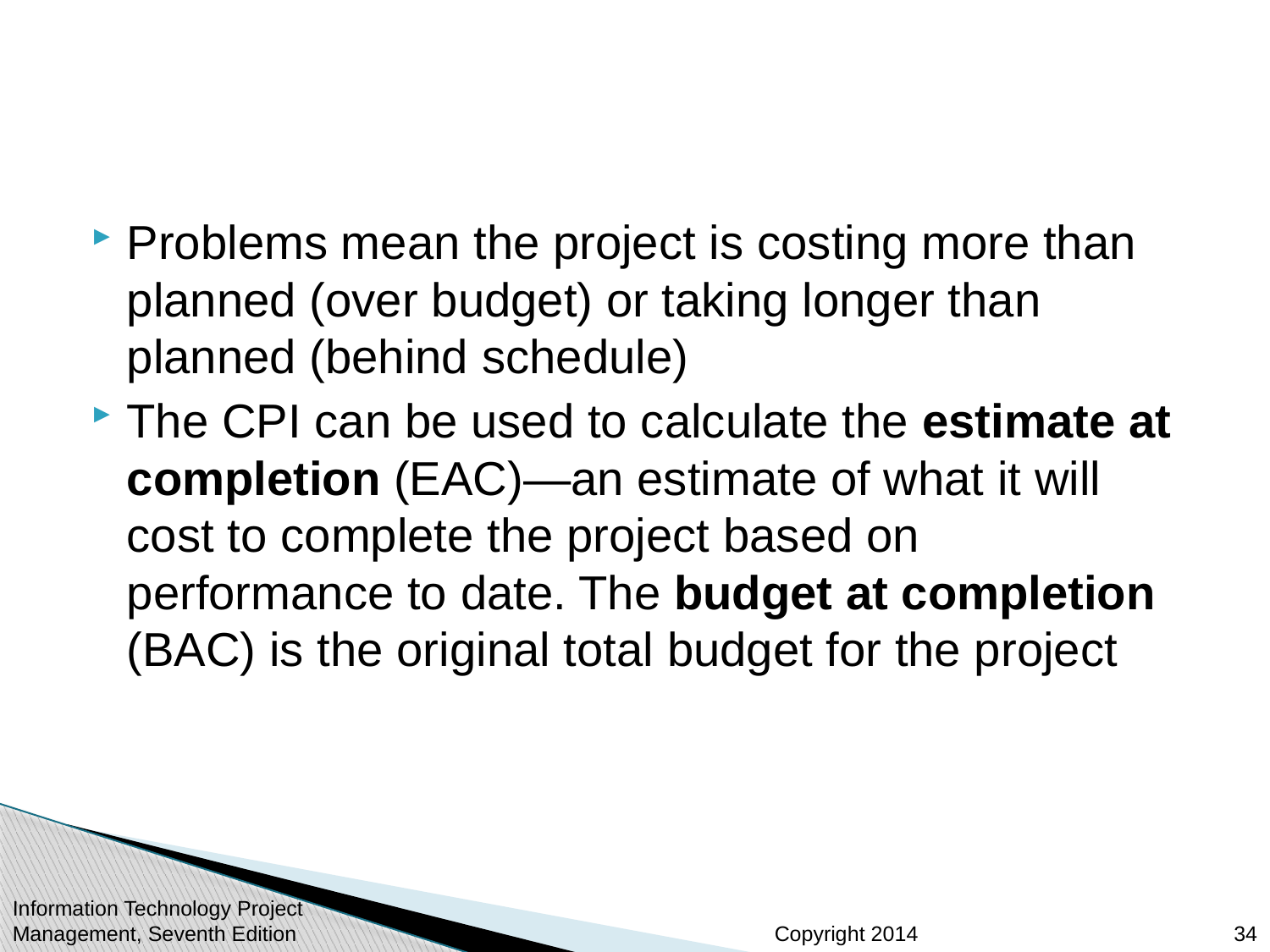

#
Problems mean the project is costing more than planned (over budget) or taking longer than planned (behind schedule)
The CPI can be used to calculate the estimate at completion (EAC)—an estimate of what it will cost to complete the project based on performance to date. The budget at completion (BAC) is the original total budget for the project

Information Technology Project Management, Seventh Edition
34